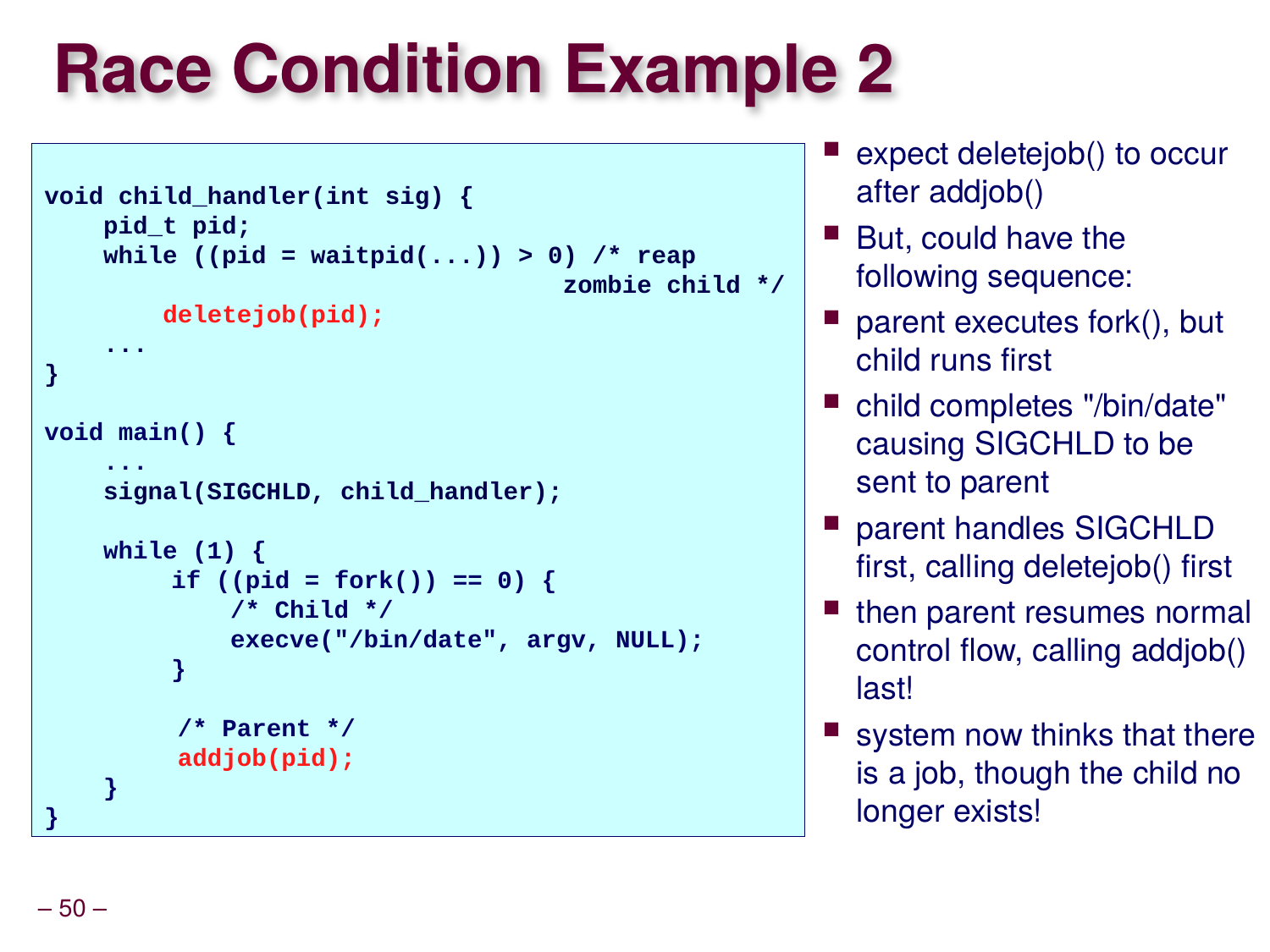

# Race Condition Example 2
expect deletejob() to occur after addjob()
But, could have the following sequence:
parent executes fork(), but child runs first
child completes "/bin/date" causing SIGCHLD to be sent to parent
parent handles SIGCHLD first, calling deletejob() first
then parent resumes normal control flow, calling addjob() last!
system now thinks that there is a job, though the child no longer exists!

void child_handler(int sig) {
    pid_t pid;
    while ((pid = waitpid(...)) > 0) /* reap
                                   zombie child */
        deletejob(pid);
    ...
}

void main() {
    ...
    signal(SIGCHLD, child_handler);

    while (1) {
	if ((pid = fork()) == 0) {
	    /* Child */
	    execve("/bin/date", argv, NULL);
	}

         /* Parent */
         addjob(pid);
    }
}